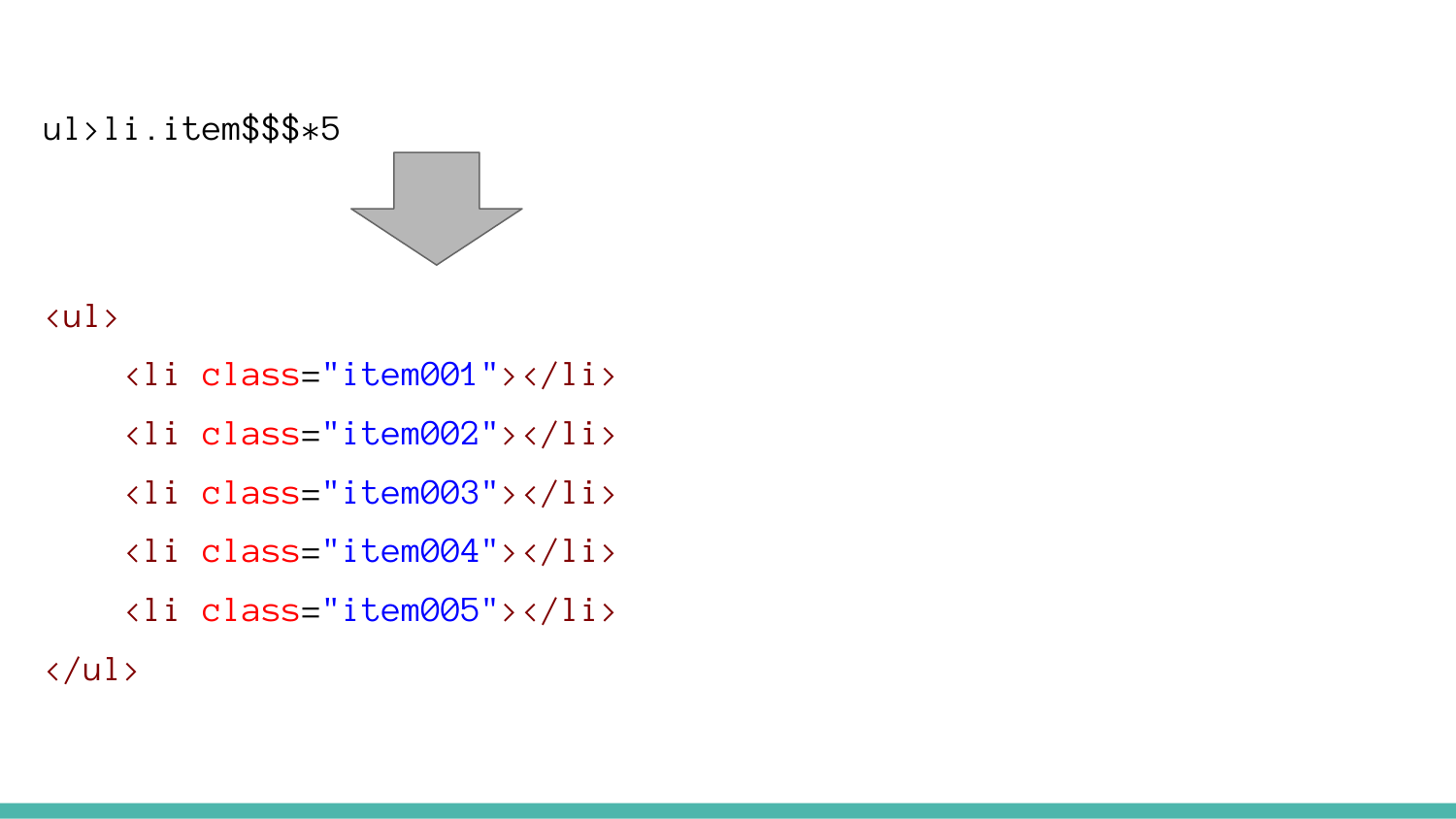

ul>li.item$$$*5

<ul>
    <li class="item001"></li>
    <li class="item002"></li>
    <li class="item003"></li>
    <li class="item004"></li>
    <li class="item005"></li>
</ul>